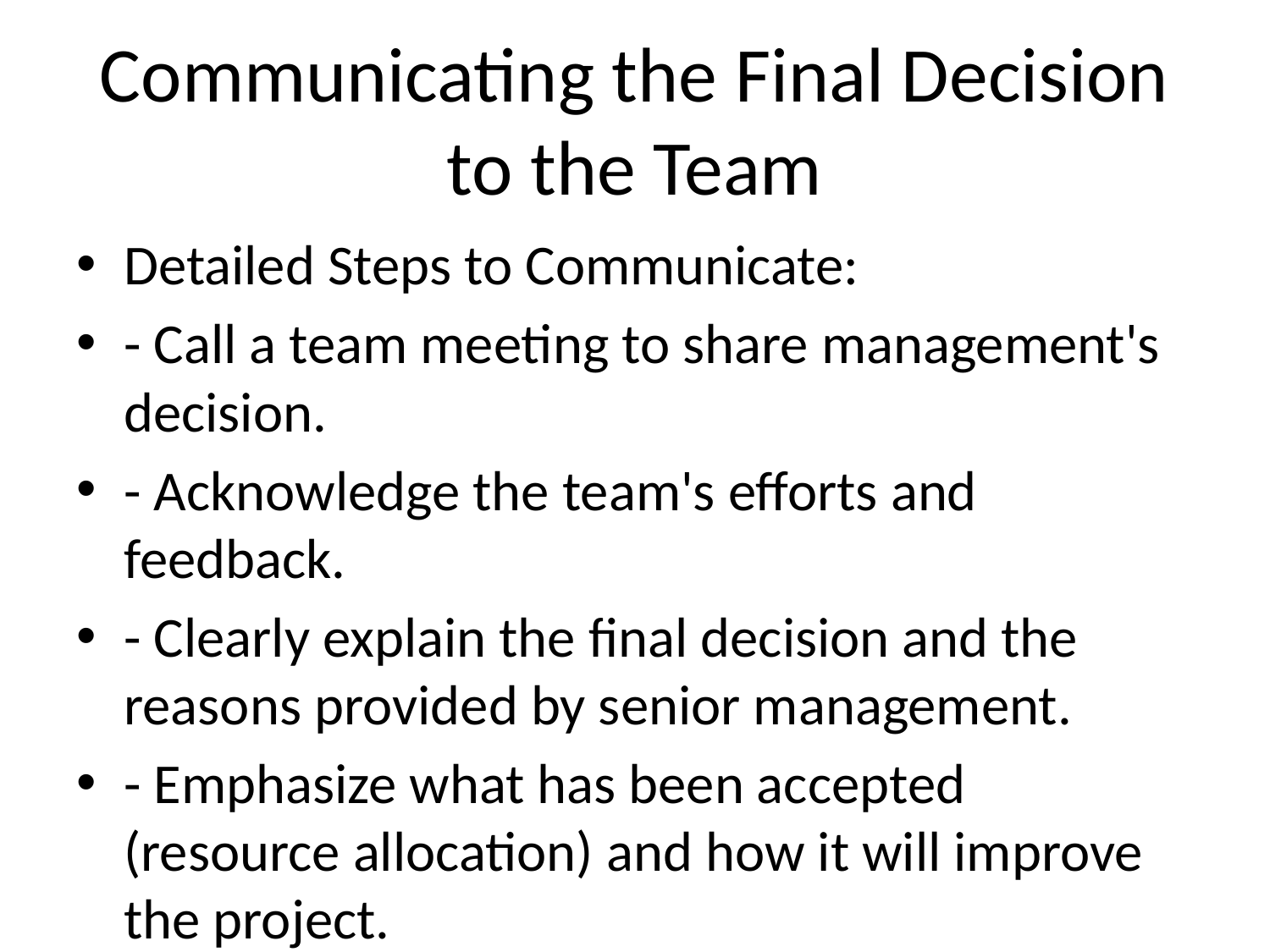

# Communicating the Final Decision to the Team
Detailed Steps to Communicate:
- Call a team meeting to share management's decision.
- Acknowledge the team's efforts and feedback.
- Clearly explain the final decision and the reasons provided by senior management.
- Emphasize what has been accepted (resource allocation) and how it will improve the project.
- Encourage the team to stay focused on the project’s importance to the company.
- Reiterate your commitment to advocate for the team in the future.